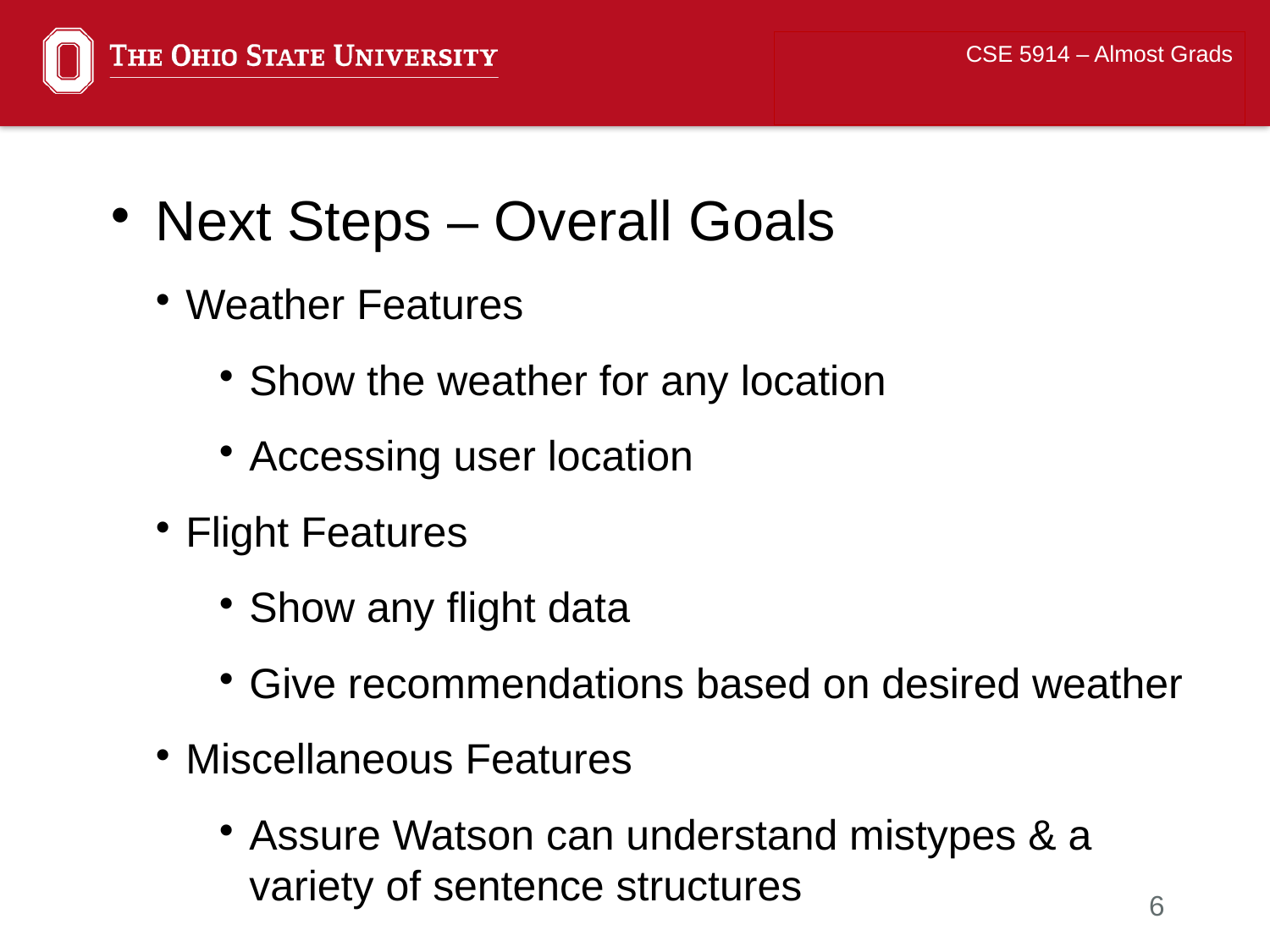

CSE 5914 – Almost Grads
Next Steps – Overall Goals
Weather Features
Show the weather for any location
Accessing user location
Flight Features
Show any flight data
Give recommendations based on desired weather
Miscellaneous Features
Assure Watson can understand mistypes & a variety of sentence structures